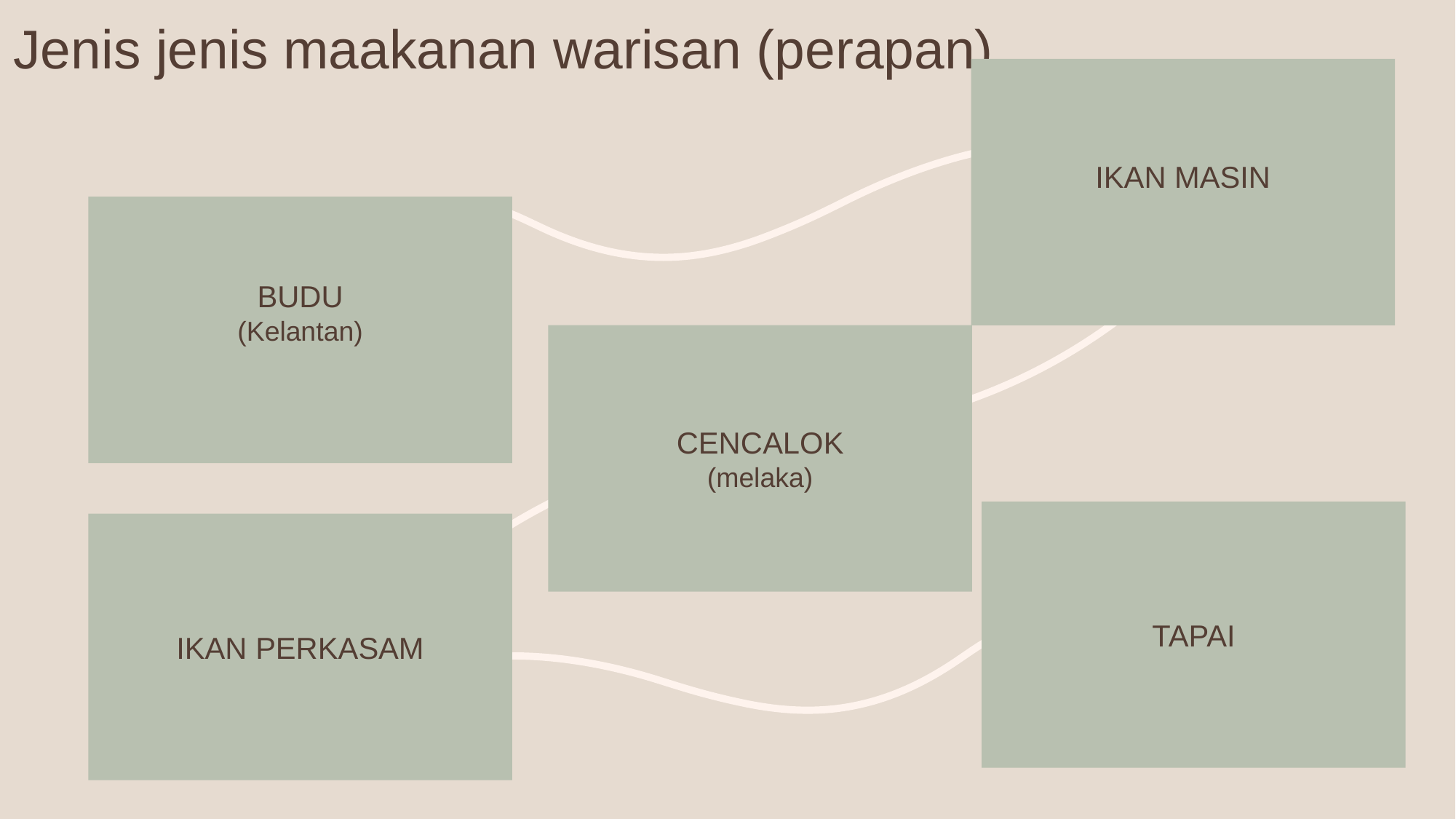

# Jenis jenis maakanan warisan (perapan)
Ikan masin

budu
(Kelantan)

cencalok
(melaka)
tapai
Ikan perkasam